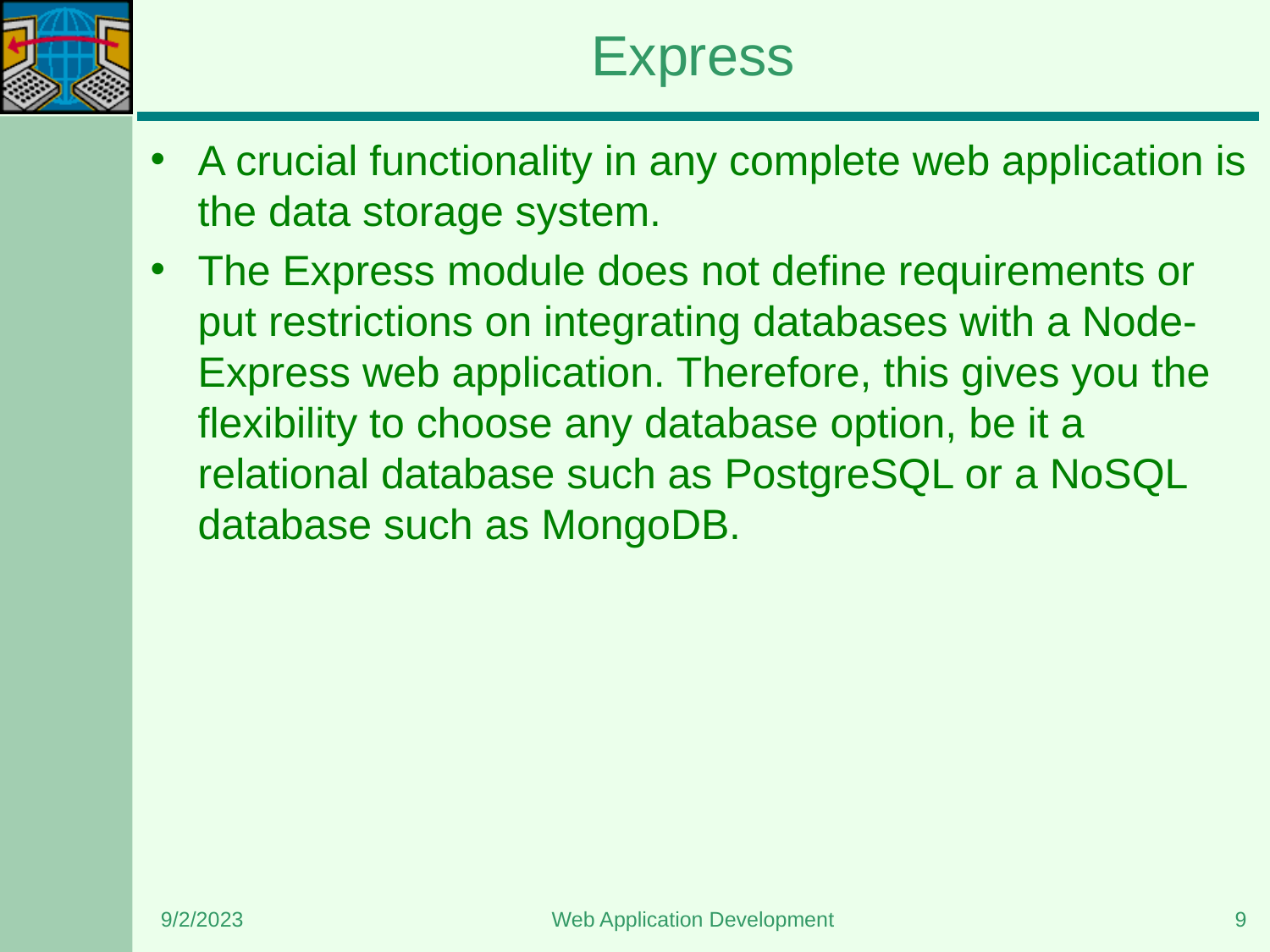

# Express
A crucial functionality in any complete web application is the data storage system.
The Express module does not define requirements or put restrictions on integrating databases with a Node-Express web application. Therefore, this gives you the flexibility to choose any database option, be it a relational database such as PostgreSQL or a NoSQL database such as MongoDB.

9/2/2023
Web Application Development
9